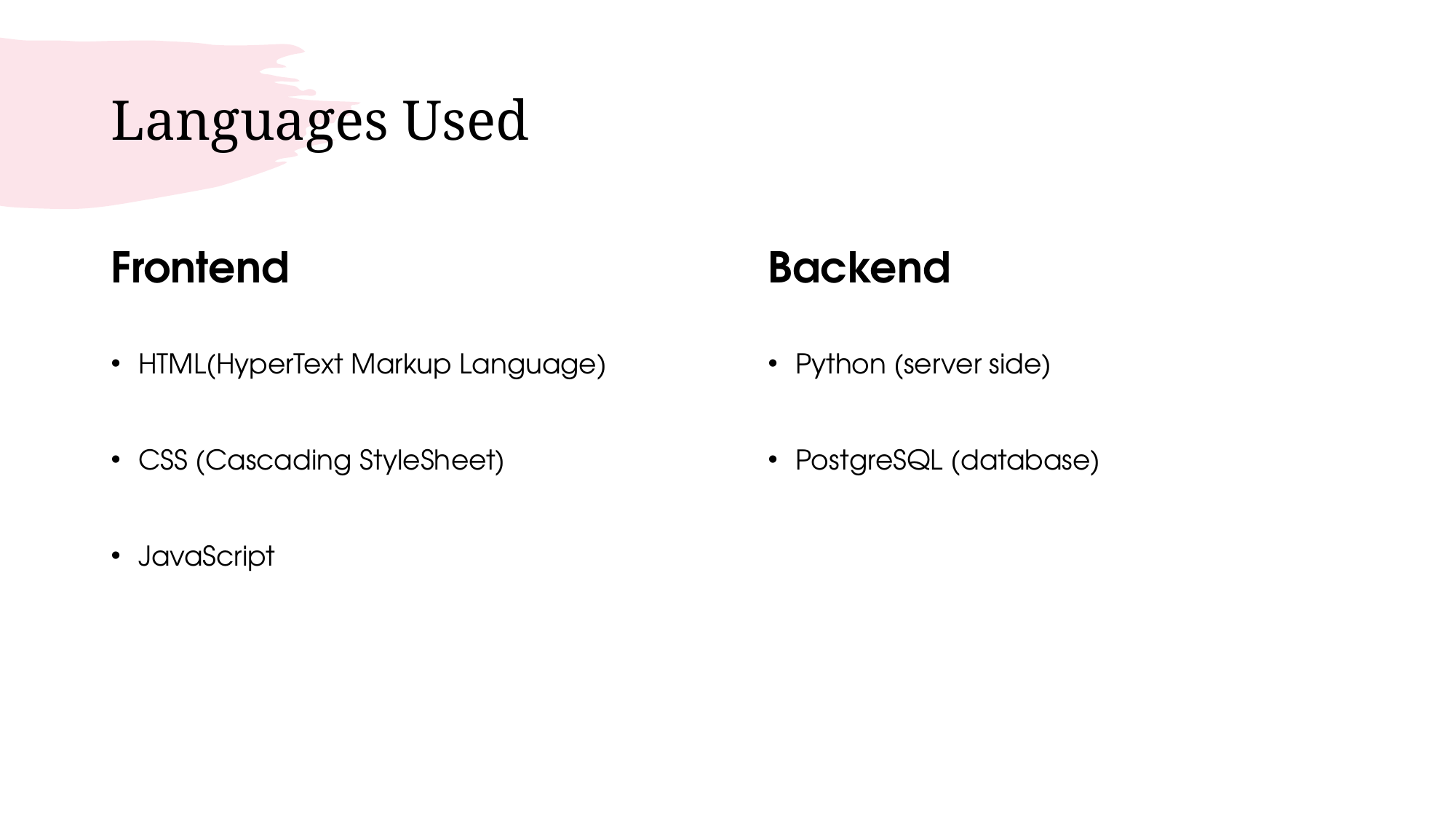

# Languages Used
Frontend
Backend
HTML(HyperText Markup Language)

CSS (Cascading StyleSheet)

JavaScript
Python (server side)

PostgreSQL (database)